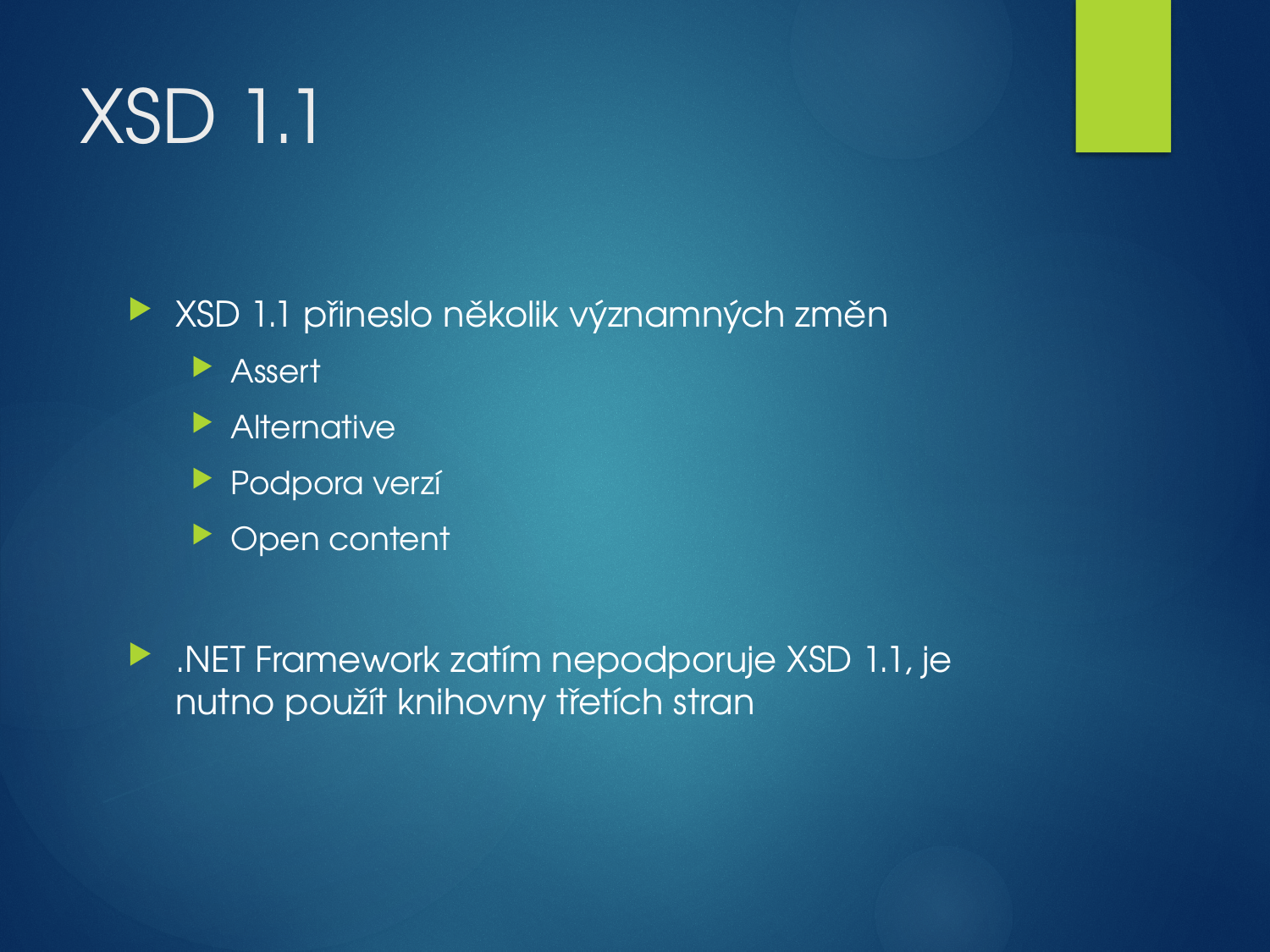

# XSD 1.1
XSD 1.1 přineslo několik významných změn
Assert
Alternative
Podpora verzí
Open content

.NET Framework zatím nepodporuje XSD 1.1, je nutno použít knihovny třetích stran